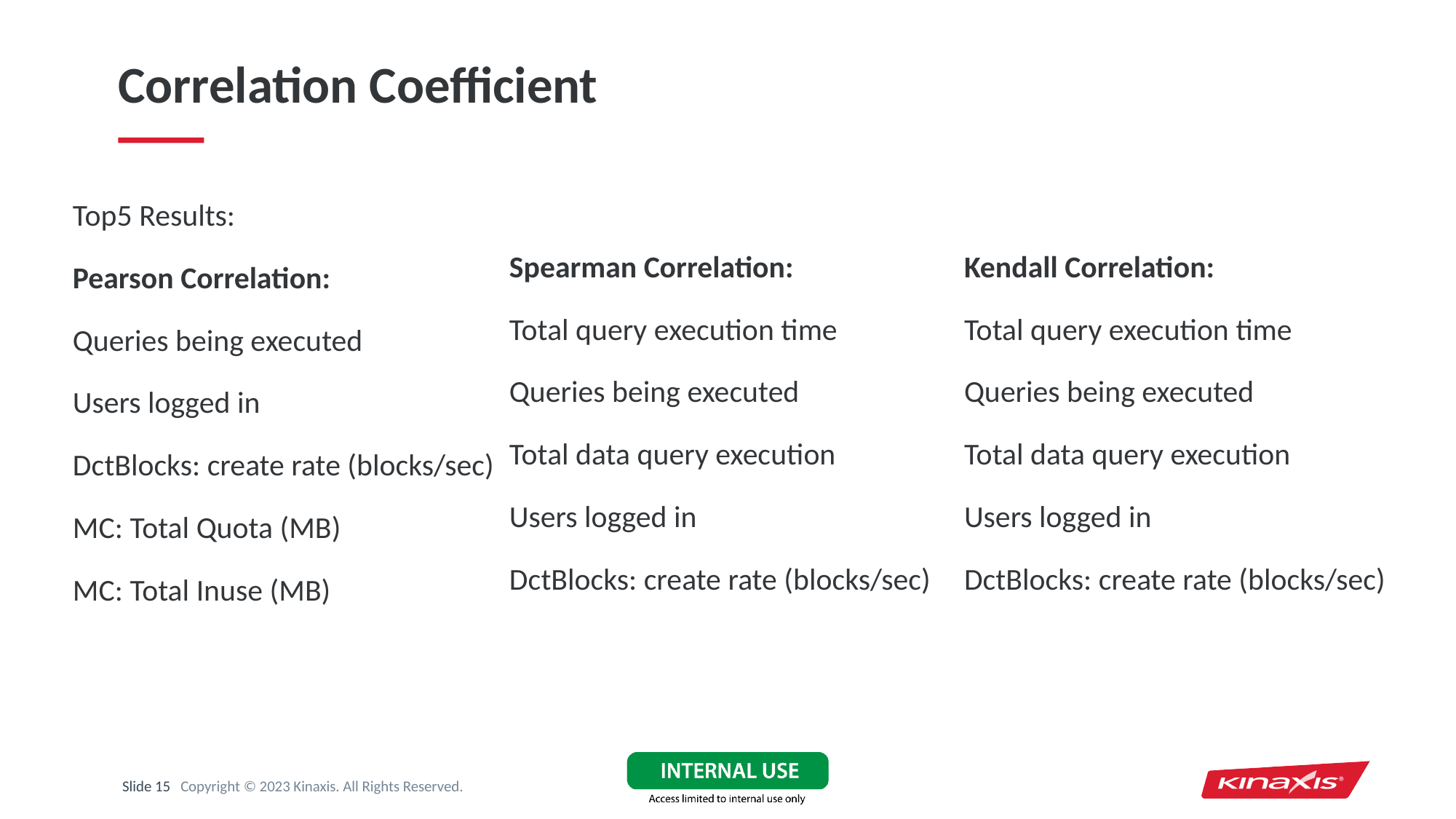

# Correlation Coefficient

Kendall Correlation:
Total query execution time
Queries being executed
Total data query execution
Users logged in
DctBlocks: create rate (blocks/sec)

Spearman Correlation:
Total query execution time
Queries being executed
Total data query execution
Users logged in
DctBlocks: create rate (blocks/sec)
Top5 Results:
Pearson Correlation:
Queries being executed
Users logged in
DctBlocks: create rate (blocks/sec)
MC: Total Quota (MB)
MC: Total Inuse (MB)